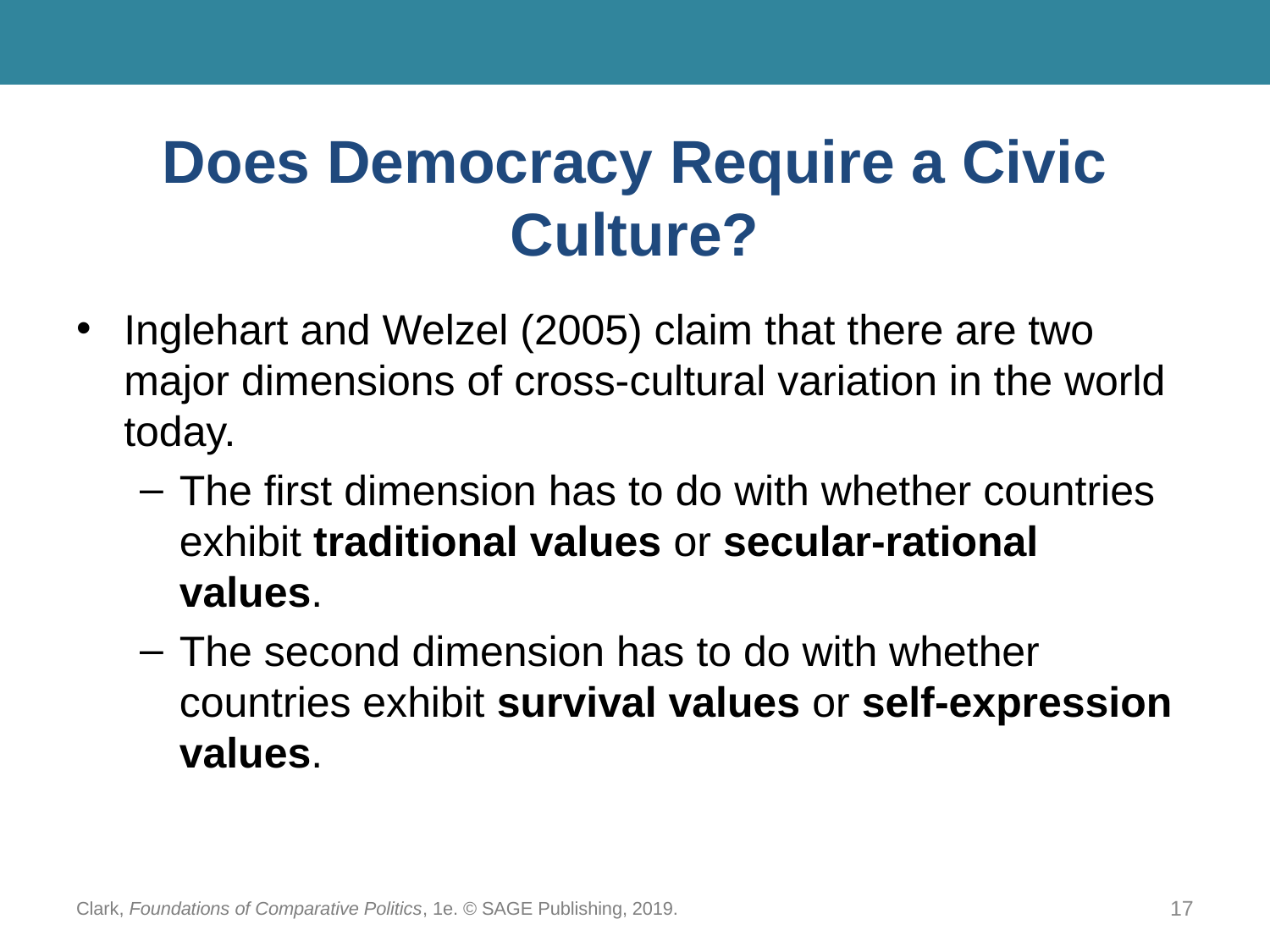

# Does Democracy Require a Civic Culture?
Inglehart and Welzel (2005) claim that there are two major dimensions of cross-cultural variation in the world today.
The first dimension has to do with whether countries exhibit traditional values or secular-rational values.
The second dimension has to do with whether countries exhibit survival values or self-expression values.

Clark, Foundations of Comparative Politics, 1e. © SAGE Publishing, 2019.
17